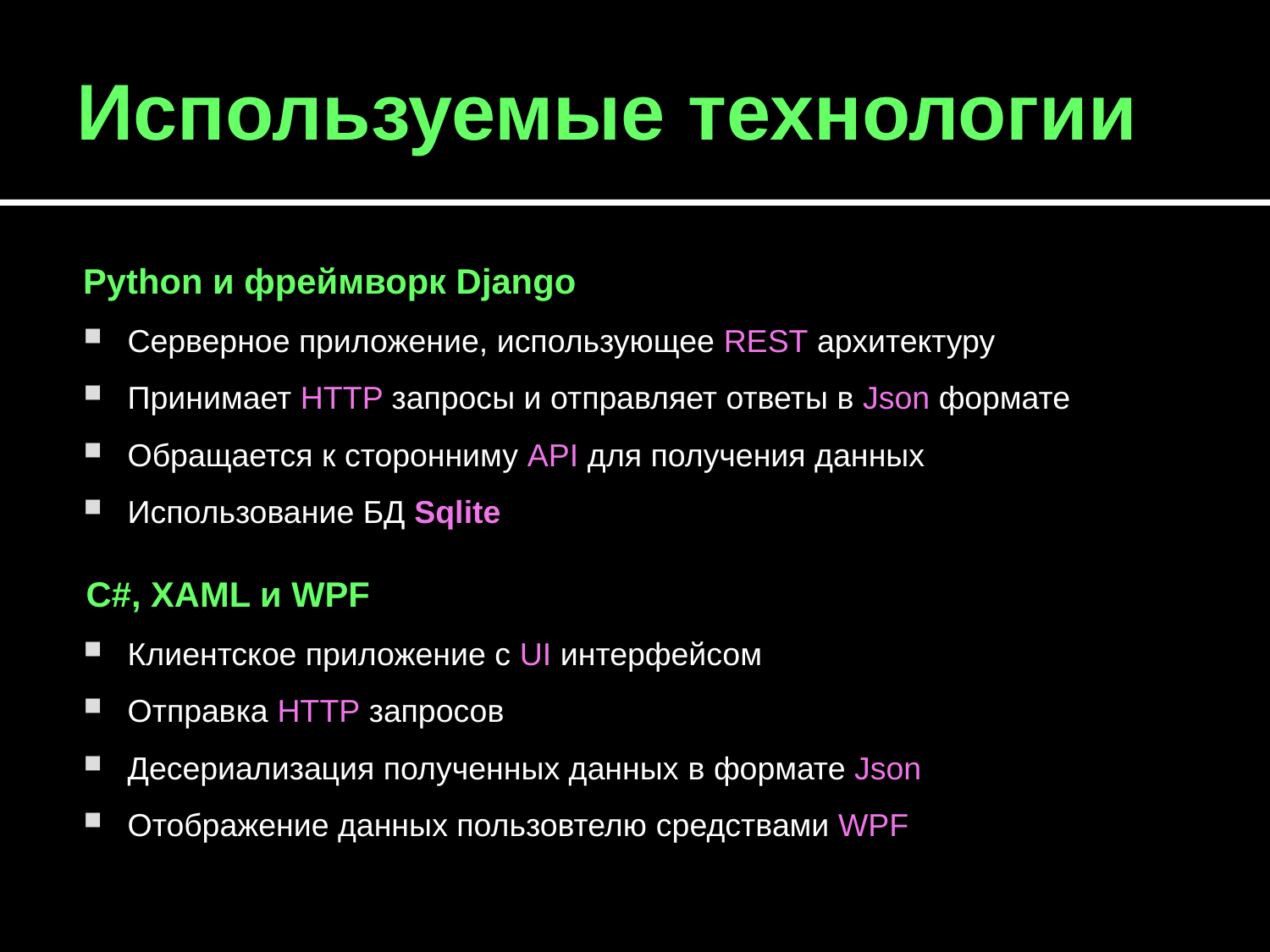

# Используемые технологии
Python и фреймворк Django
Серверное приложение, использующее REST архитектуру
Принимает HTTP запросы и отправляет ответы в Json формате
Обращается к сторонниму API для получения данных
Использование БД Sqlite

  C#, XAML и WPF
Клиентское приложение с UI интерфейсом
Отправка HTTP запросов
Десериализация полученных данных в формате Json
Отображение данных пользовтелю средствами WPF